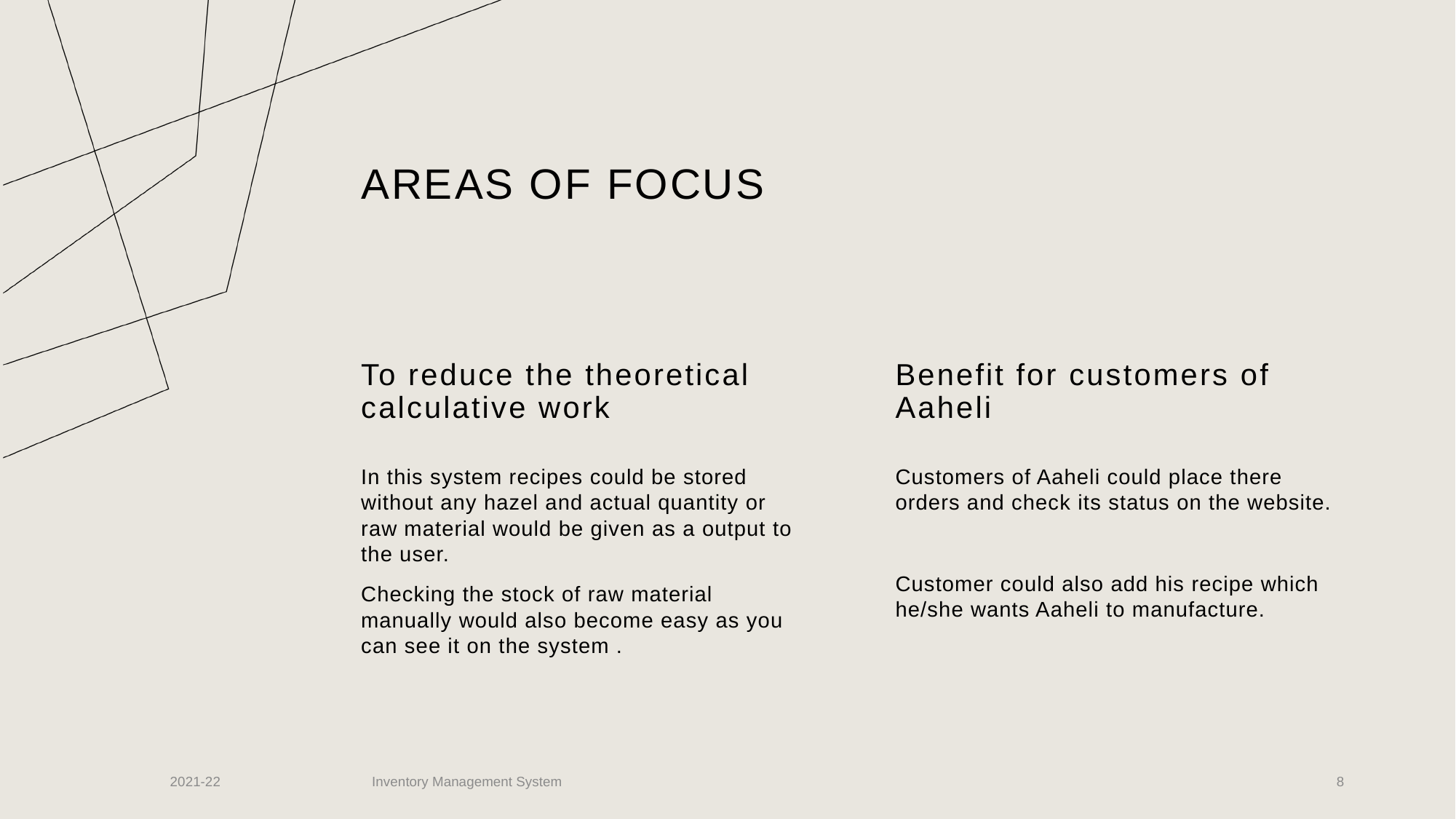

# AREAS OF FOCUS
To reduce the theoretical calculative work
Benefit for customers of Aaheli
In this system recipes could be stored without any hazel and actual quantity or raw material would be given as a output to the user.
Checking the stock of raw material manually would also become easy as you can see it on the system .
Customers of Aaheli could place there orders and check its status on the website.

Customer could also add his recipe which he/she wants Aaheli to manufacture.
Inventory Management System
2021-22
8